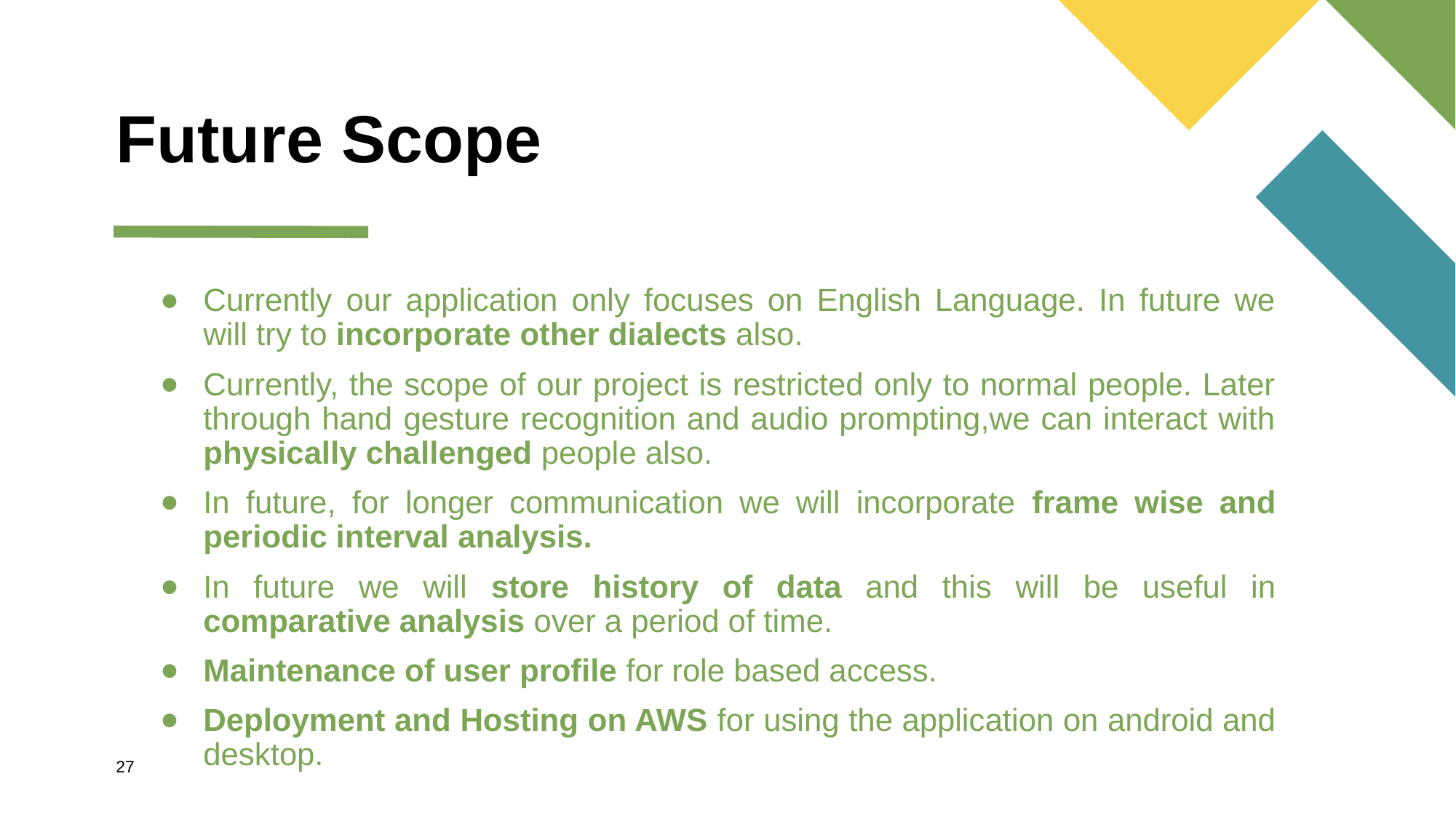

# Future Scope
Currently our application only focuses on English Language. In future we will try to incorporate other dialects also.
Currently, the scope of our project is restricted only to normal people. Later through hand gesture recognition and audio prompting,we can interact with physically challenged people also.
In future, for longer communication we will incorporate frame wise and periodic interval analysis.
In future we will store history of data and this will be useful in comparative analysis over a period of time.
Maintenance of user profile for role based access.
Deployment and Hosting on AWS for using the application on android and desktop.

27